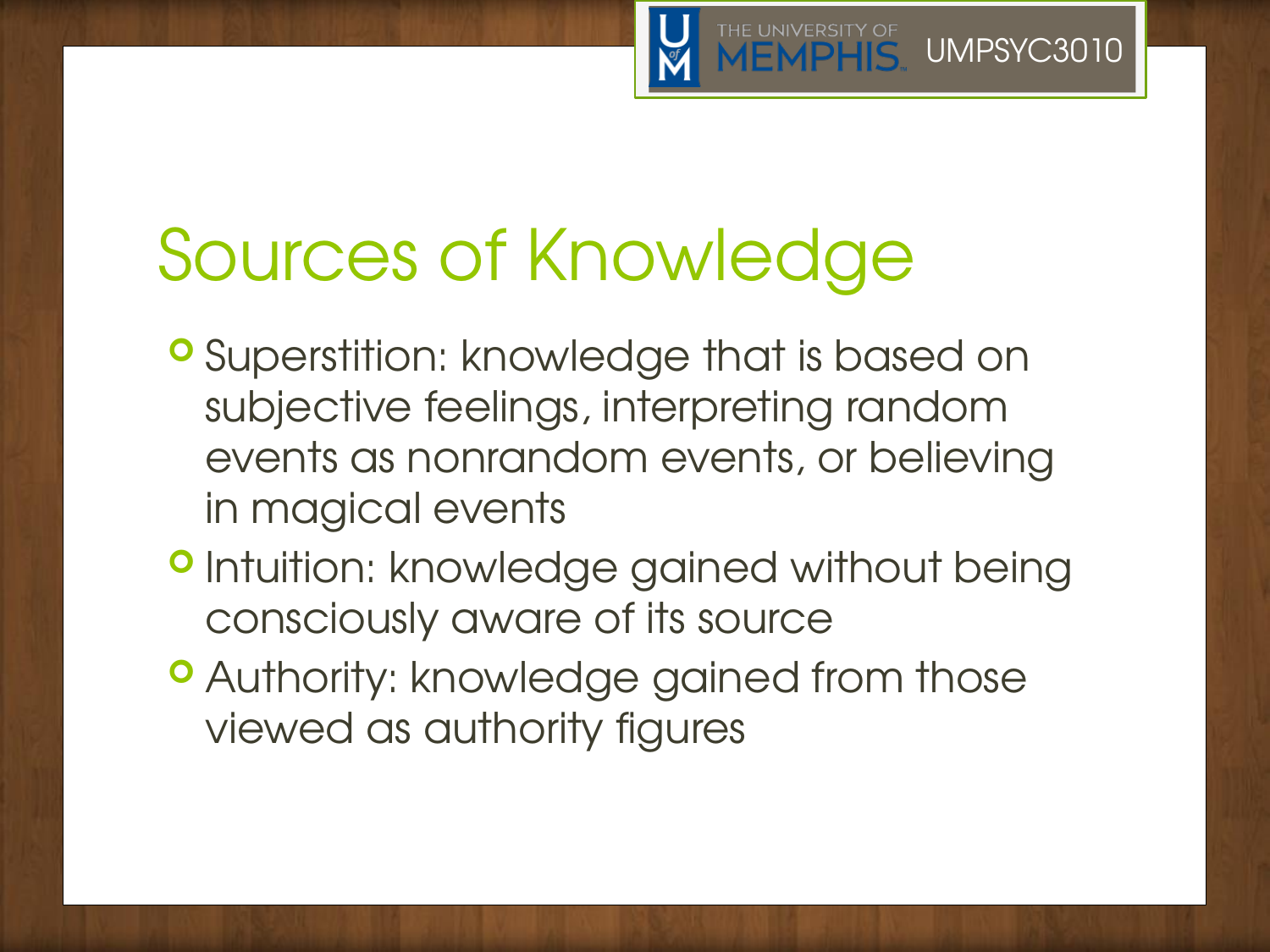

# Sources of Knowledge
Superstition: knowledge that is based on subjective feelings, interpreting random events as nonrandom events, or believing in magical events
Intuition: knowledge gained without being consciously aware of its source
Authority: knowledge gained from those viewed as authority figures